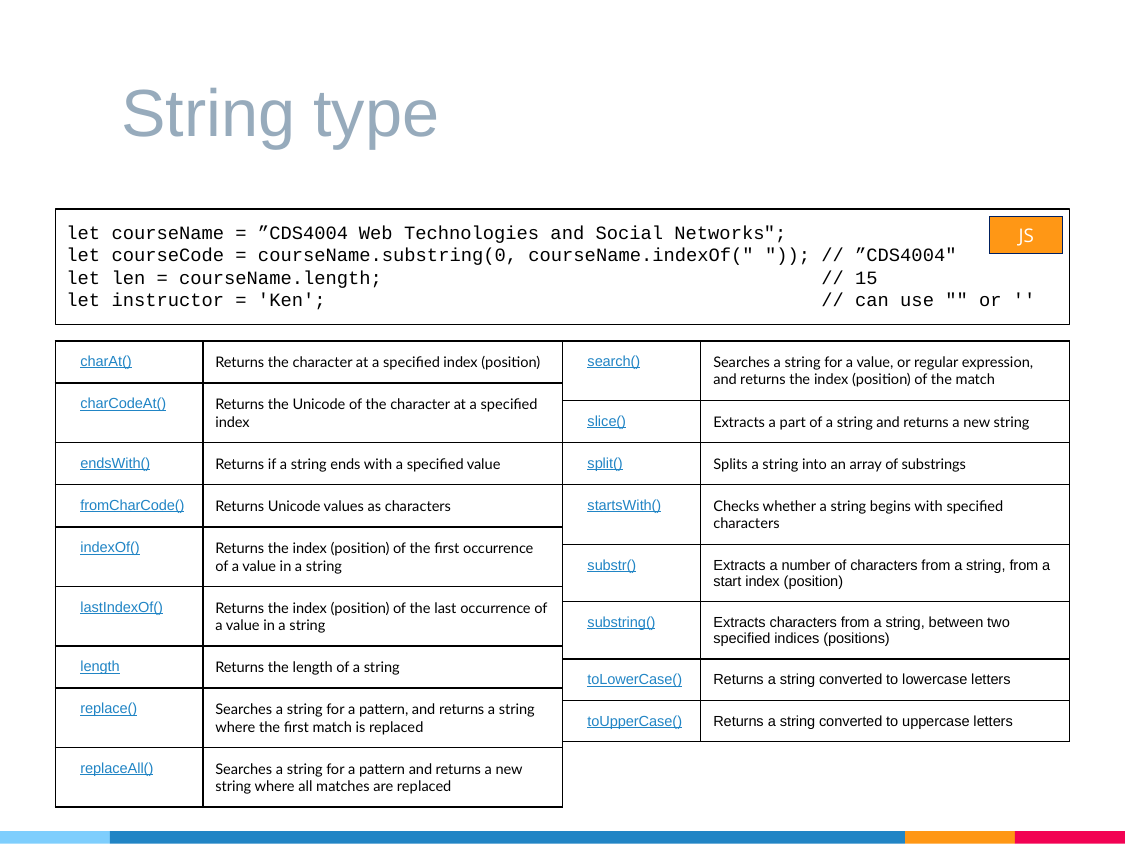

# String type
let courseName = ”CDS4004 Web Technologies and Social Networks";
let courseCode = courseName.substring(0, courseName.indexOf(" ")); // ”CDS4004"
let len = courseName.length;                                       // 15
let instructor = 'Ken';                                            // can use "" or ''

JS
| charAt() | Returns the character at a specified index (position) |
| --- | --- |
| charCodeAt() | Returns the Unicode of the character at a specified index |
| endsWith() | Returns if a string ends with a specified value |
| fromCharCode() | Returns Unicode values as characters |
| indexOf() | Returns the index (position) of the first occurrence of a value in a string |
| lastIndexOf() | Returns the index (position) of the last occurrence of a value in a string |
| length | Returns the length of a string |
| replace() | Searches a string for a pattern, and returns a string where the first match is replaced |
| replaceAll() | Searches a string for a pattern and returns a new string where all matches are replaced |
| search() | Searches a string for a value, or regular expression, and returns the index (position) of the match |
| --- | --- |
| slice() | Extracts a part of a string and returns a new string |
| split() | Splits a string into an array of substrings |
| startsWith() | Checks whether a string begins with specified characters |
| substr() | Extracts a number of characters from a string, from a start index (position) |
| substring() | Extracts characters from a string, between two specified indices (positions) |
| toLowerCase() | Returns a string converted to lowercase letters |
| toUpperCase() | Returns a string converted to uppercase letters |